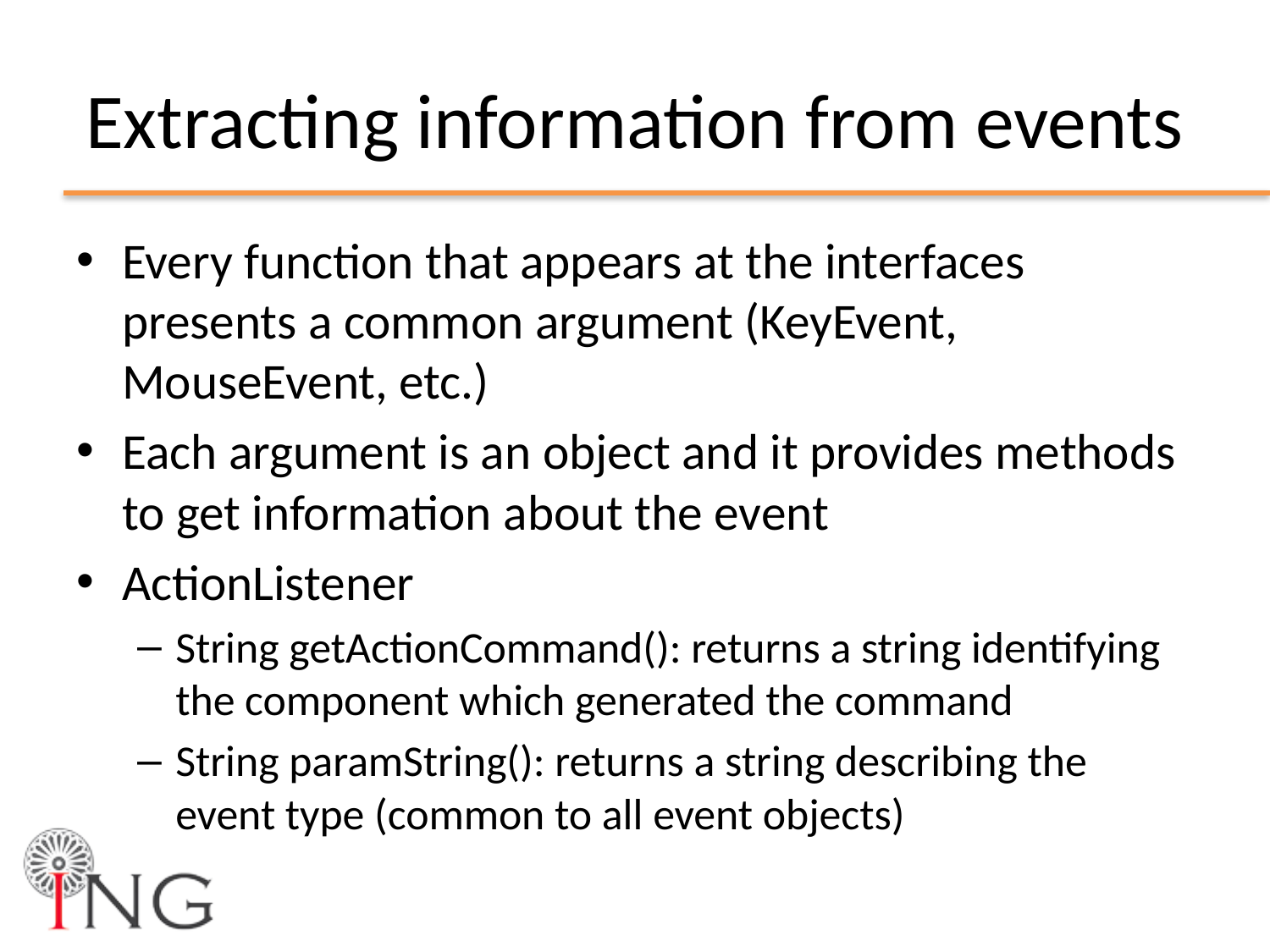

# Extracting information from events
Every function that appears at the interfaces presents a common argument (KeyEvent, MouseEvent, etc.)
Each argument is an object and it provides methods to get information about the event
ActionListener
String getActionCommand(): returns a string identifying the component which generated the command
String paramString(): returns a string describing the event type (common to all event objects)